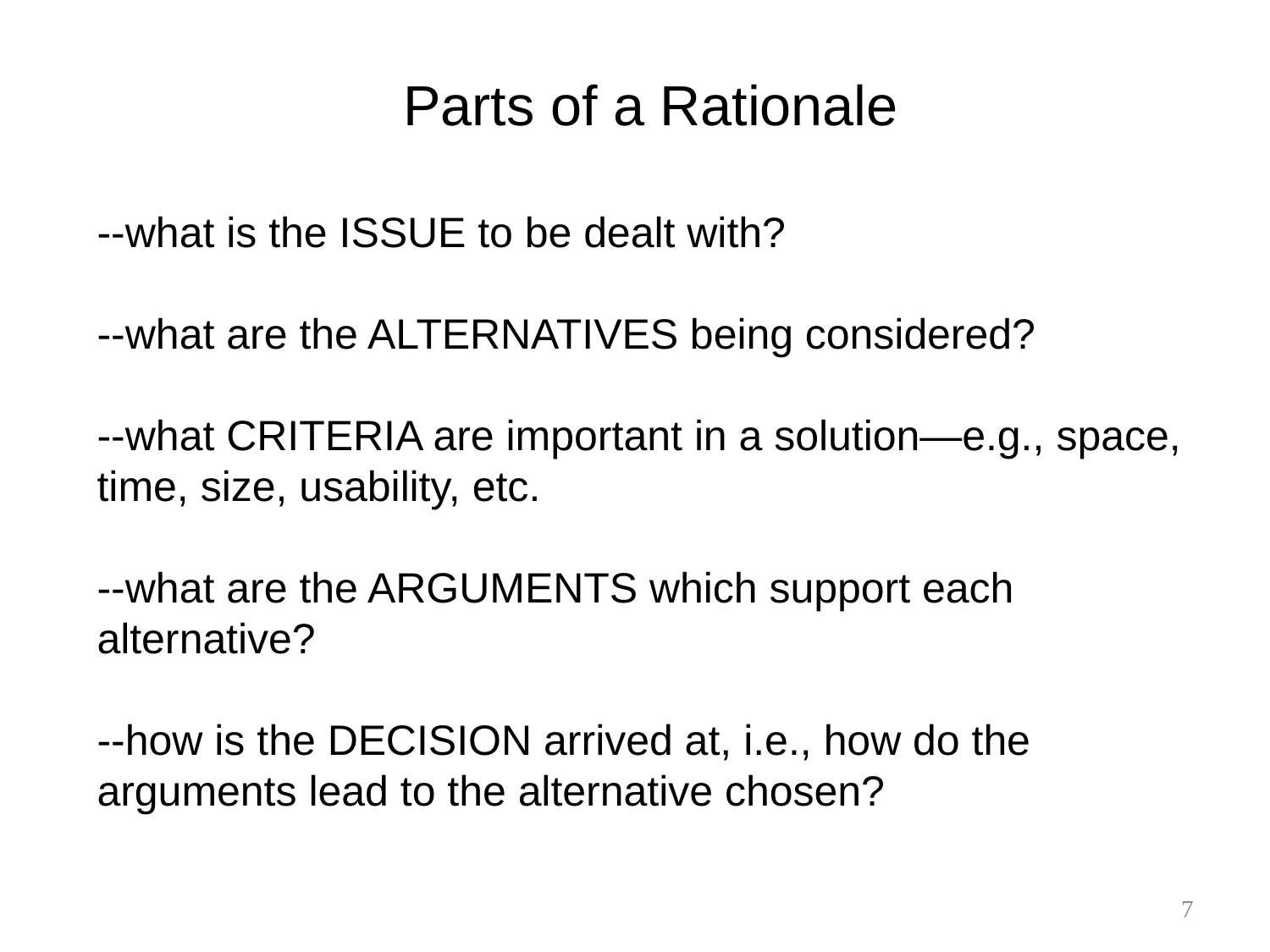

Parts of a Rationale

--what is the ISSUE to be dealt with?

--what are the ALTERNATIVES being considered?

--what CRITERIA are important in a solution—e.g., space, time, size, usability, etc.

--what are the ARGUMENTS which support each alternative?

--how is the DECISION arrived at, i.e., how do the arguments lead to the alternative chosen?
7